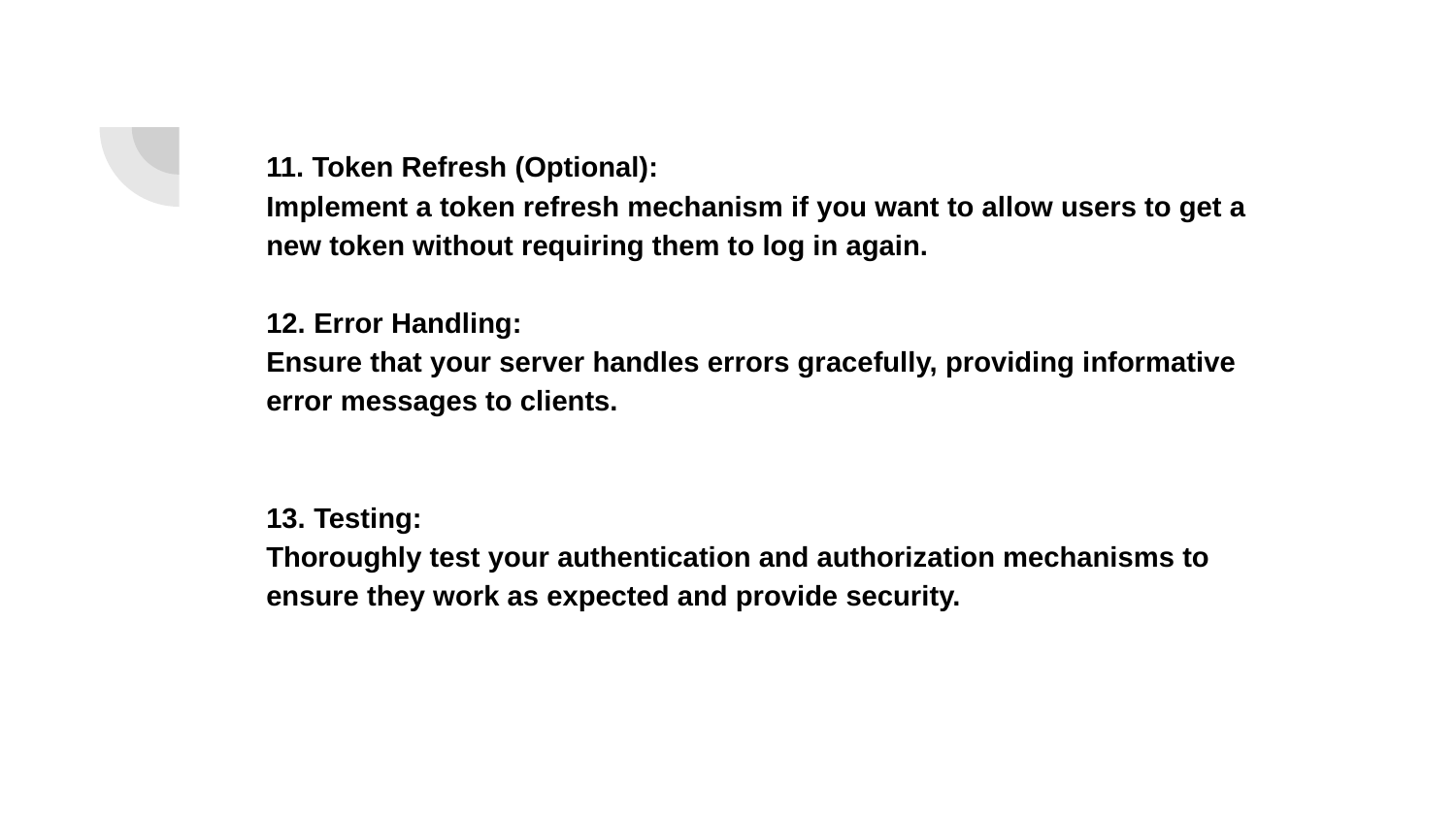

11. Token Refresh (Optional):
Implement a token refresh mechanism if you want to allow users to get a new token without requiring them to log in again.

12. Error Handling:
Ensure that your server handles errors gracefully, providing informative error messages to clients.

13. Testing:
Thoroughly test your authentication and authorization mechanisms to ensure they work as expected and provide security.